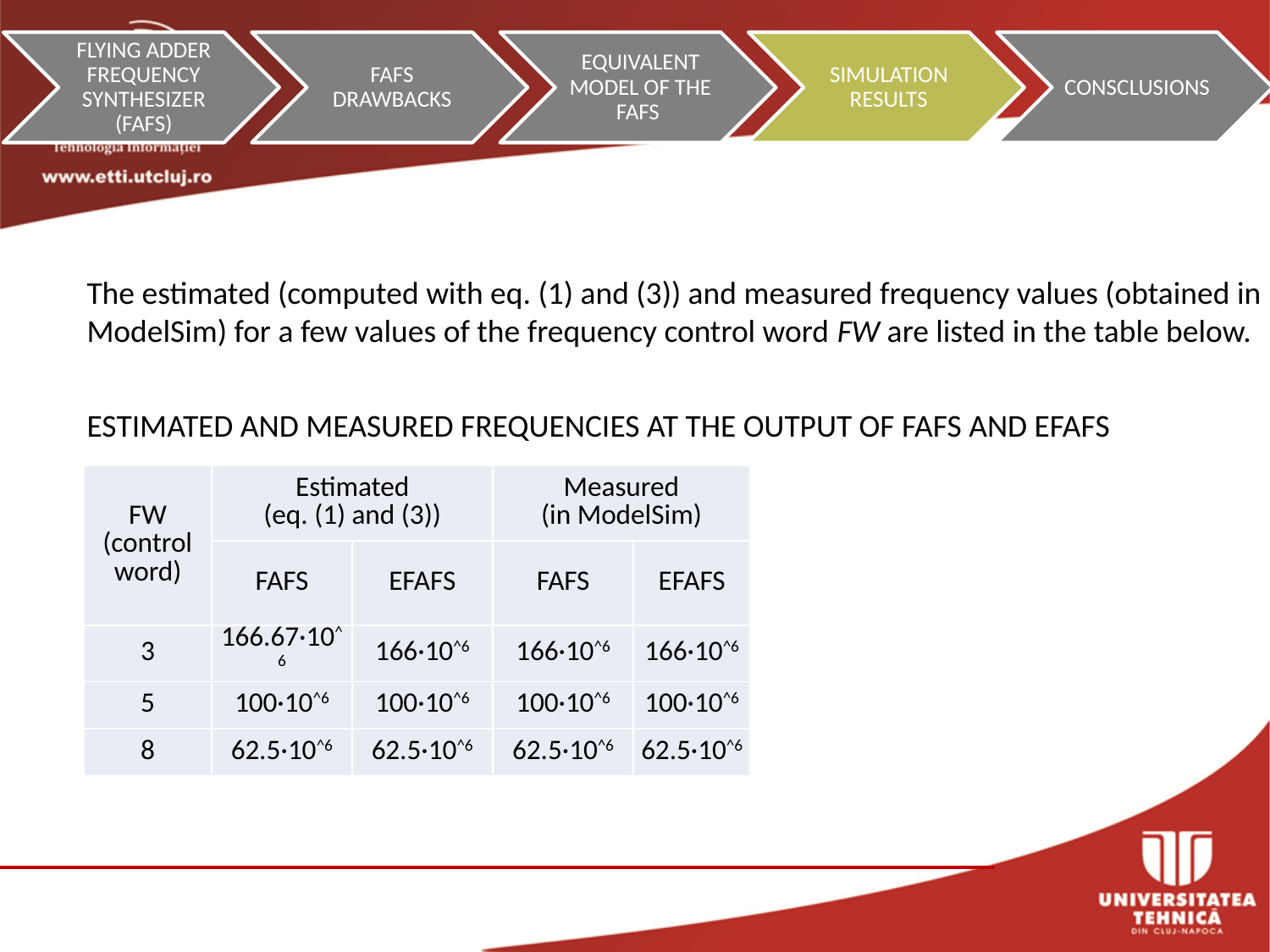

#
FLYING ADDER FREQUENCY SYNTHESIZER (FAFS)
FAFS DRAWBACKS
EQUIVALENT MODEL OF THE FAFS
SIMULATION RESULTS
CONSCLUSIONS

The estimated (computed with eq. (1) and (3)) and measured frequency values (obtained in
ModelSim) for a few values of the frequency control word FW are listed in the table below.
Estimated and Measured Frequencies at the Output of FAFS and EFAFS
| FW (control word) | Estimated (eq. (1) and (3)) |  | Measured (in ModelSim) |  |
| --- | --- | --- | --- | --- |
|  | FAFS | EFAFS | FAFS | EFAFS |
| 3 | 166.67·10^6 | 166·10^6 | 166·10^6 | 166·10^6 |
| 5 | 100·10^6 | 100·10^6 | 100·10^6 | 100·10^6 |
| 8 | 62.5·10^6 | 62.5·10^6 | 62.5·10^6 | 62.5·10^6 |